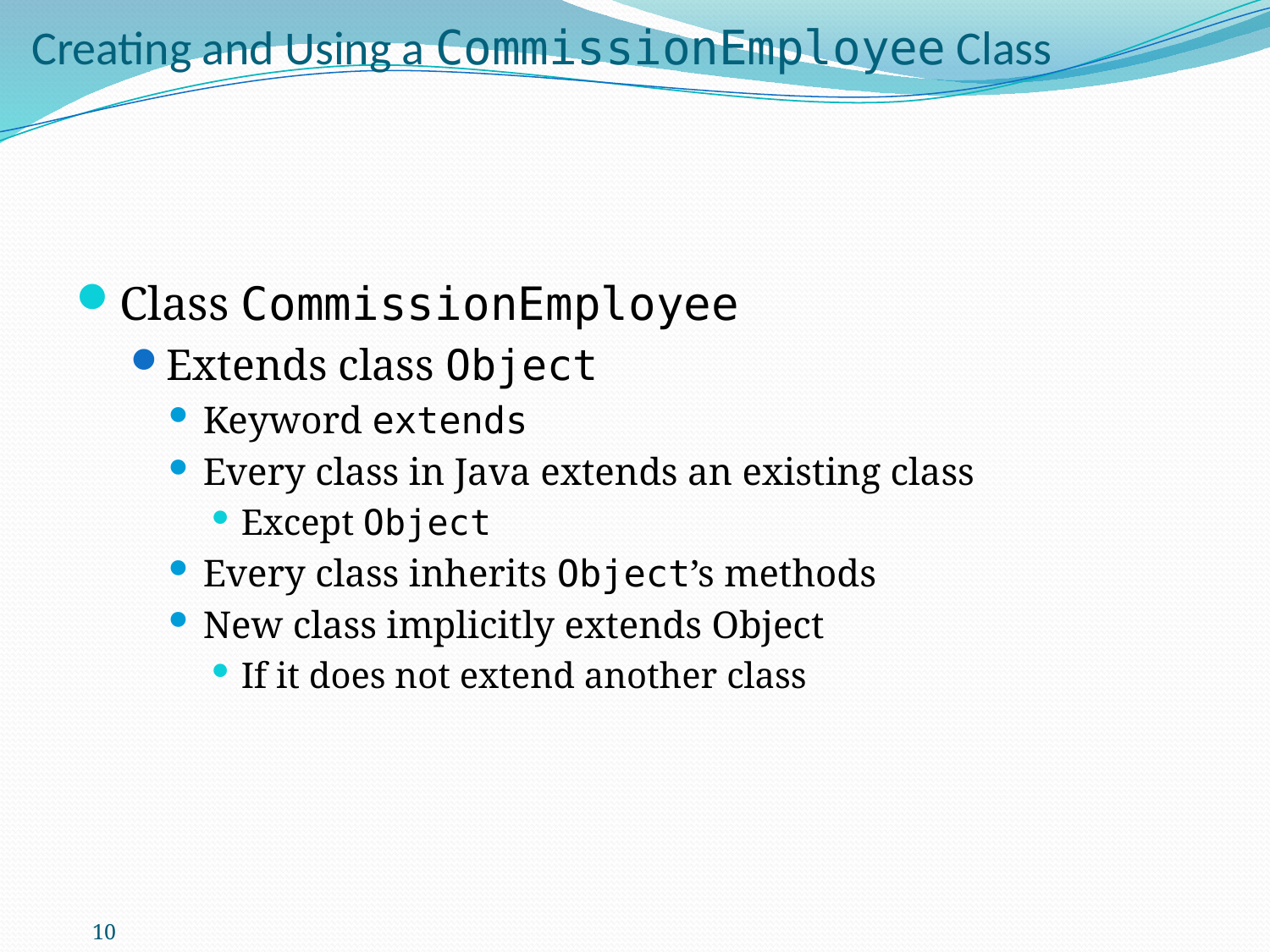

# Creating and Using a CommissionEmployee Class
Class CommissionEmployee
Extends class Object
Keyword extends
Every class in Java extends an existing class
Except Object
Every class inherits Object’s methods
New class implicitly extends Object
If it does not extend another class
10